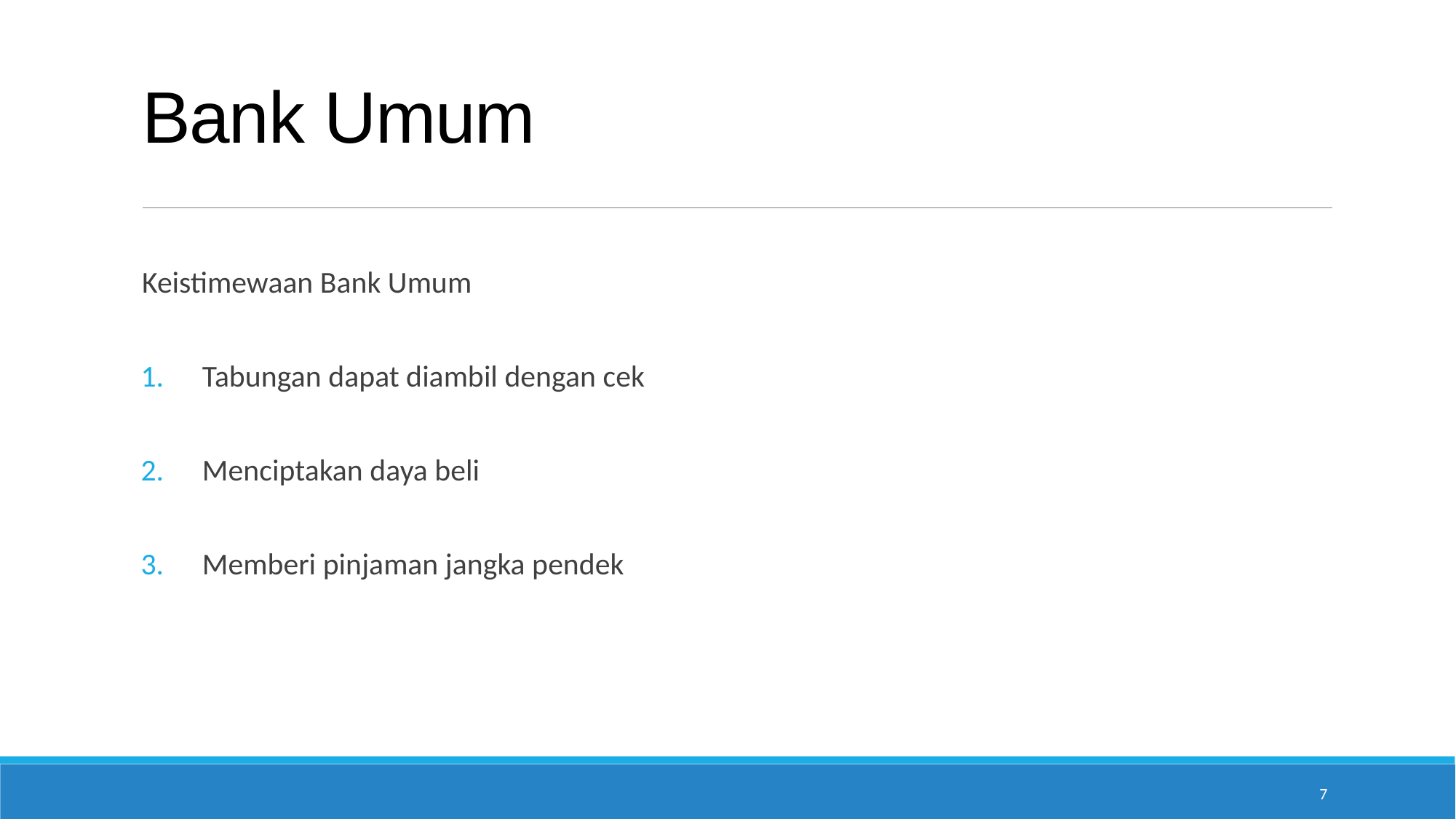

# Bank Umum
Keistimewaan Bank Umum
Tabungan dapat diambil dengan cek
Menciptakan daya beli
Memberi pinjaman jangka pendek
7